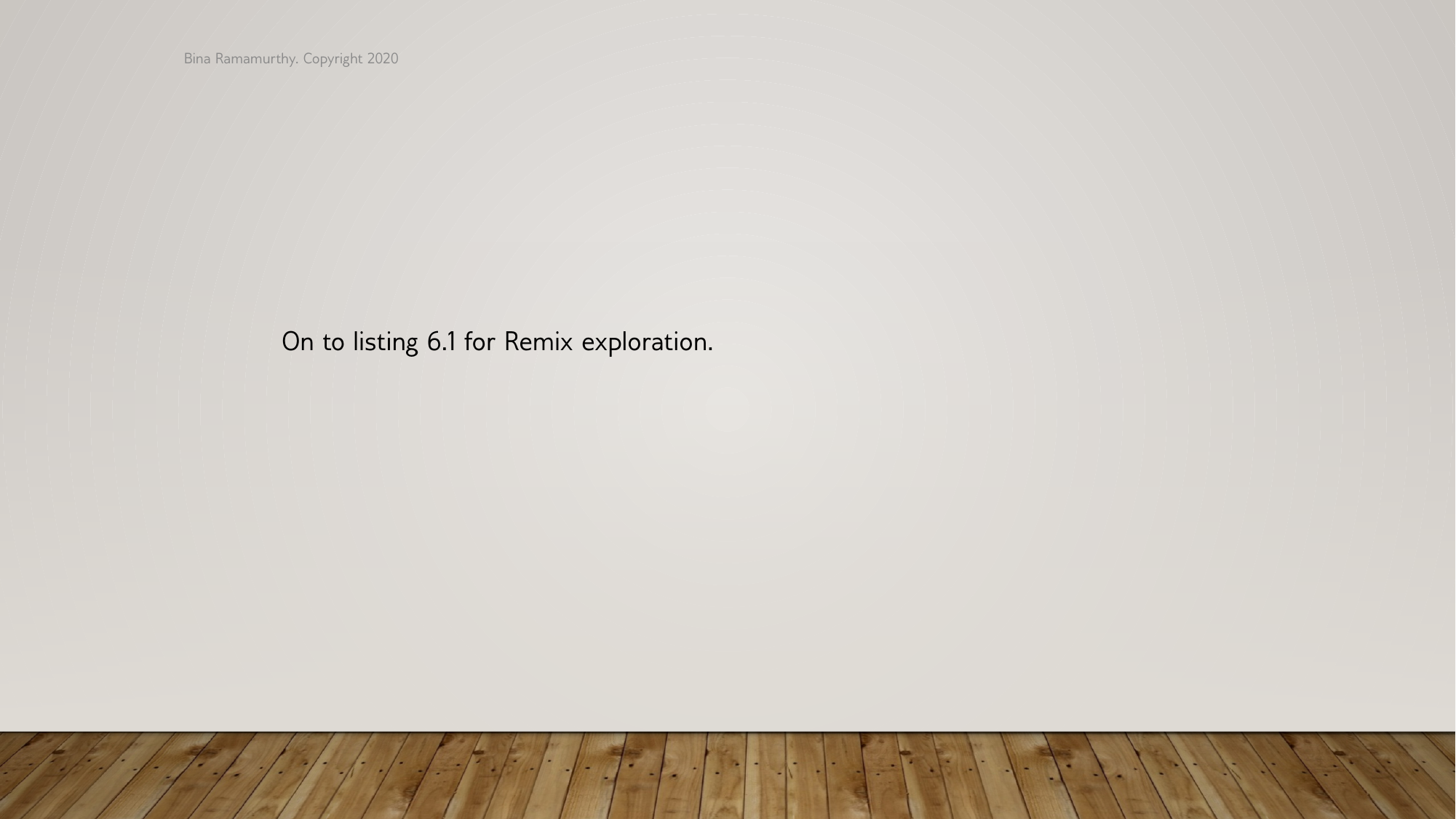

Bina Ramamurthy. Copyright 2020
On to listing 6.1 for Remix exploration.